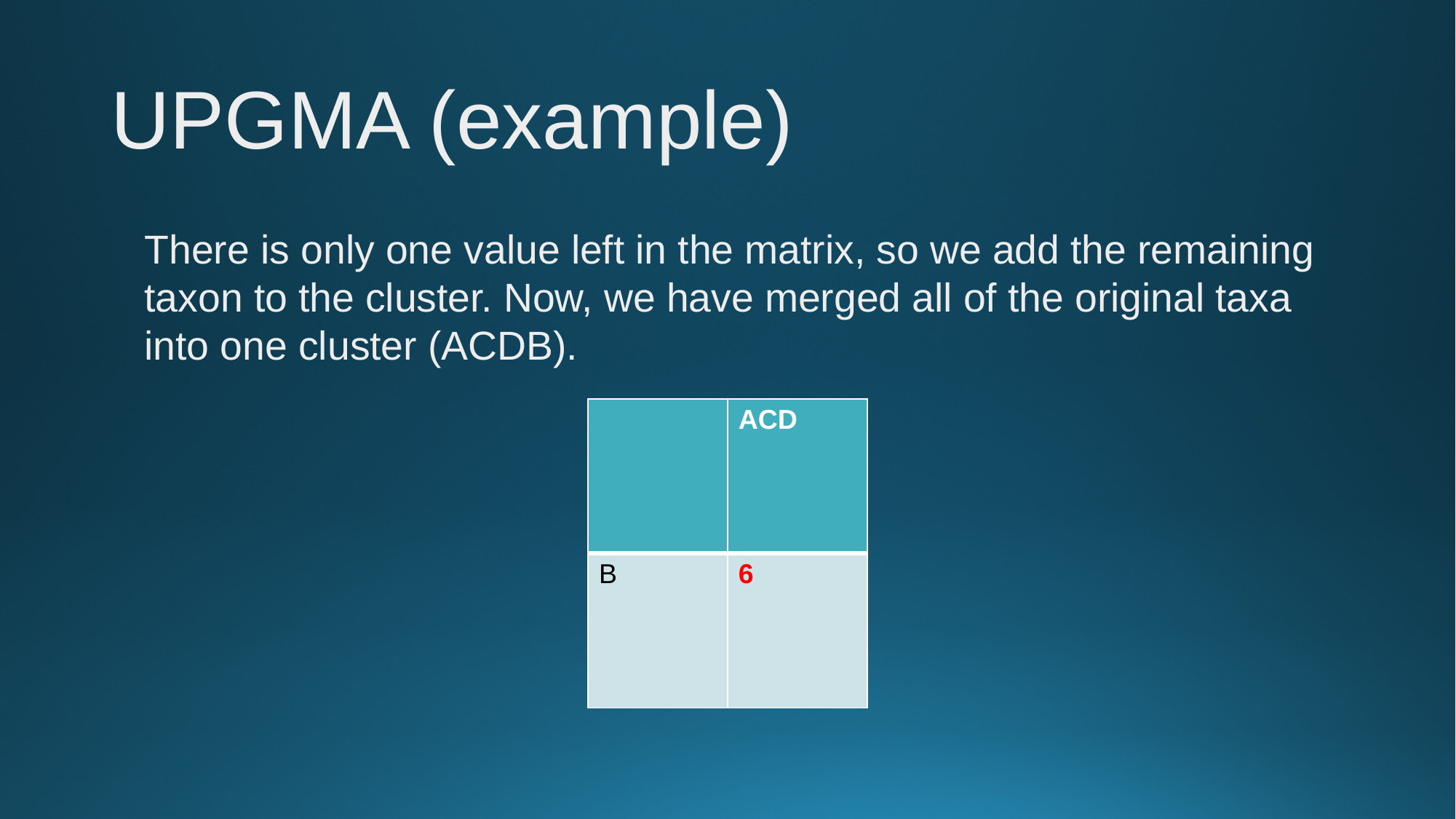

# UPGMA (example)
There is only one value left in the matrix, so we add the remaining taxon to the cluster. Now, we have merged all of the original taxa into one cluster (ACDB).
|  | ACD |
| --- | --- |
| B | 6 |